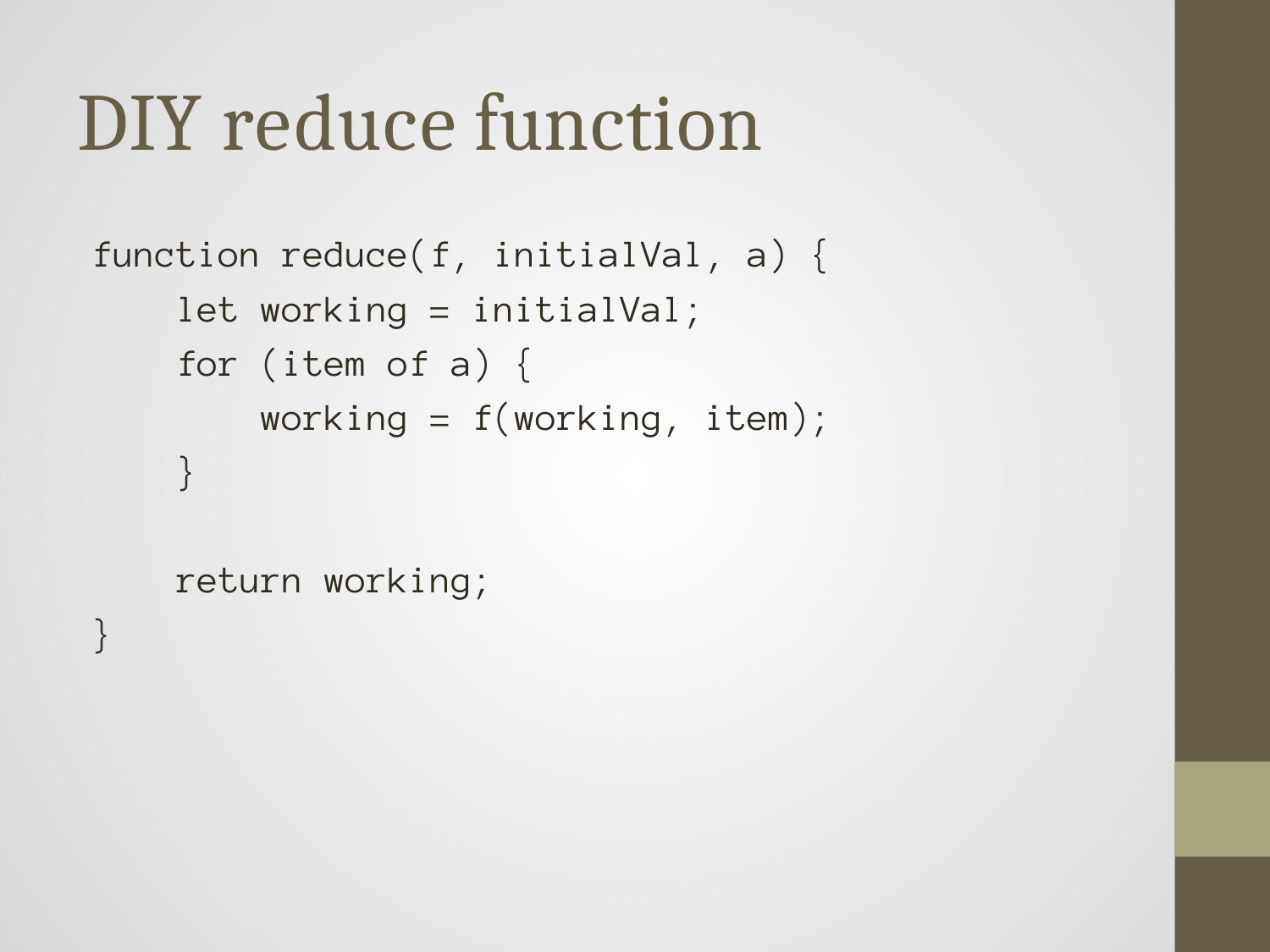

# DIY reduce function
function reduce(f, initialVal, a) {
    let working = initialVal;
    for (item of a) {
        working = f(working, item);
    }

    return working;
}